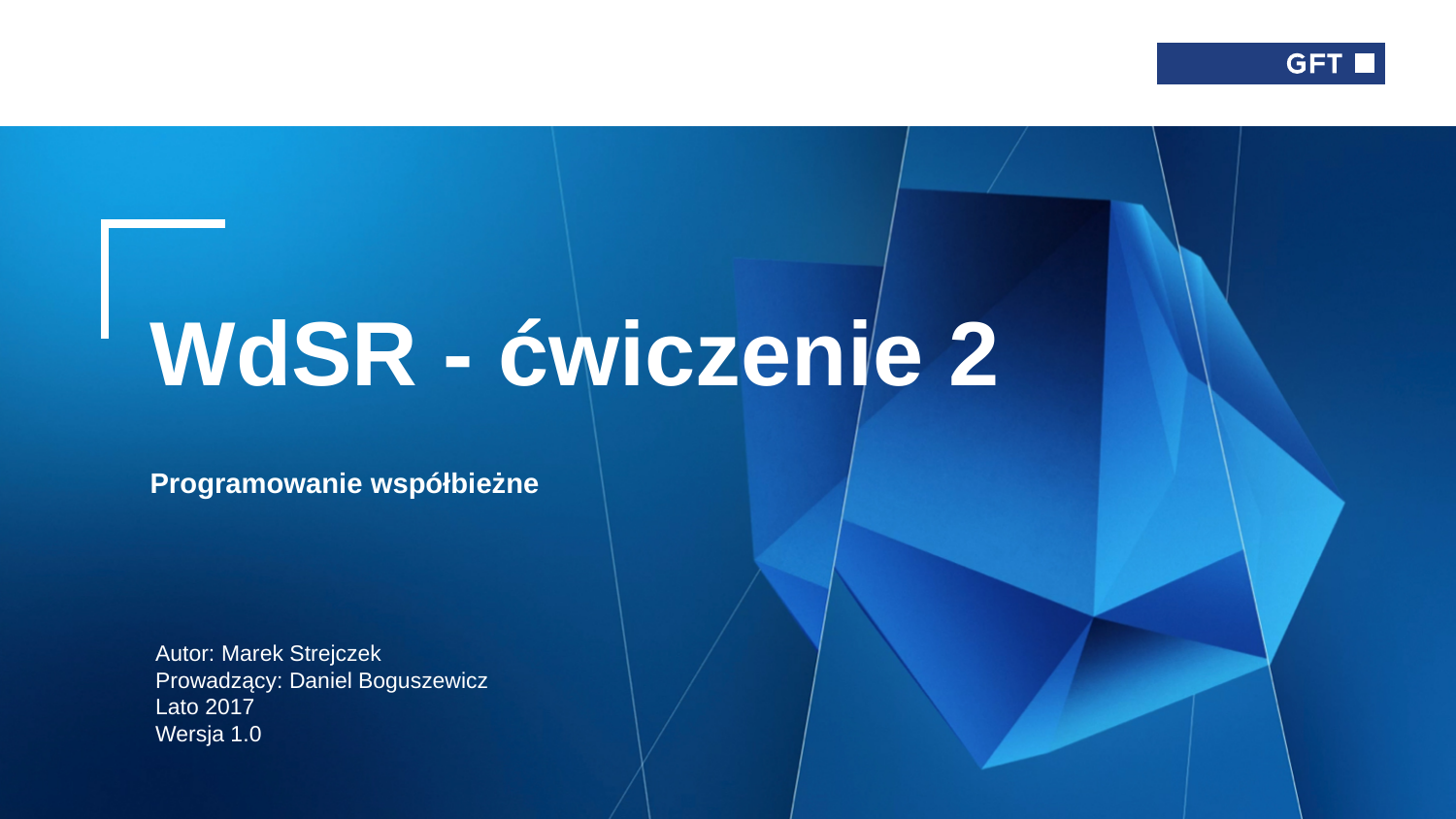

# WdSR - ćwiczenie 2 Programowanie współbieżne
Autor: Marek Strejczek
Prowadzący: Daniel Boguszewicz
Lato 2017
Wersja 1.0